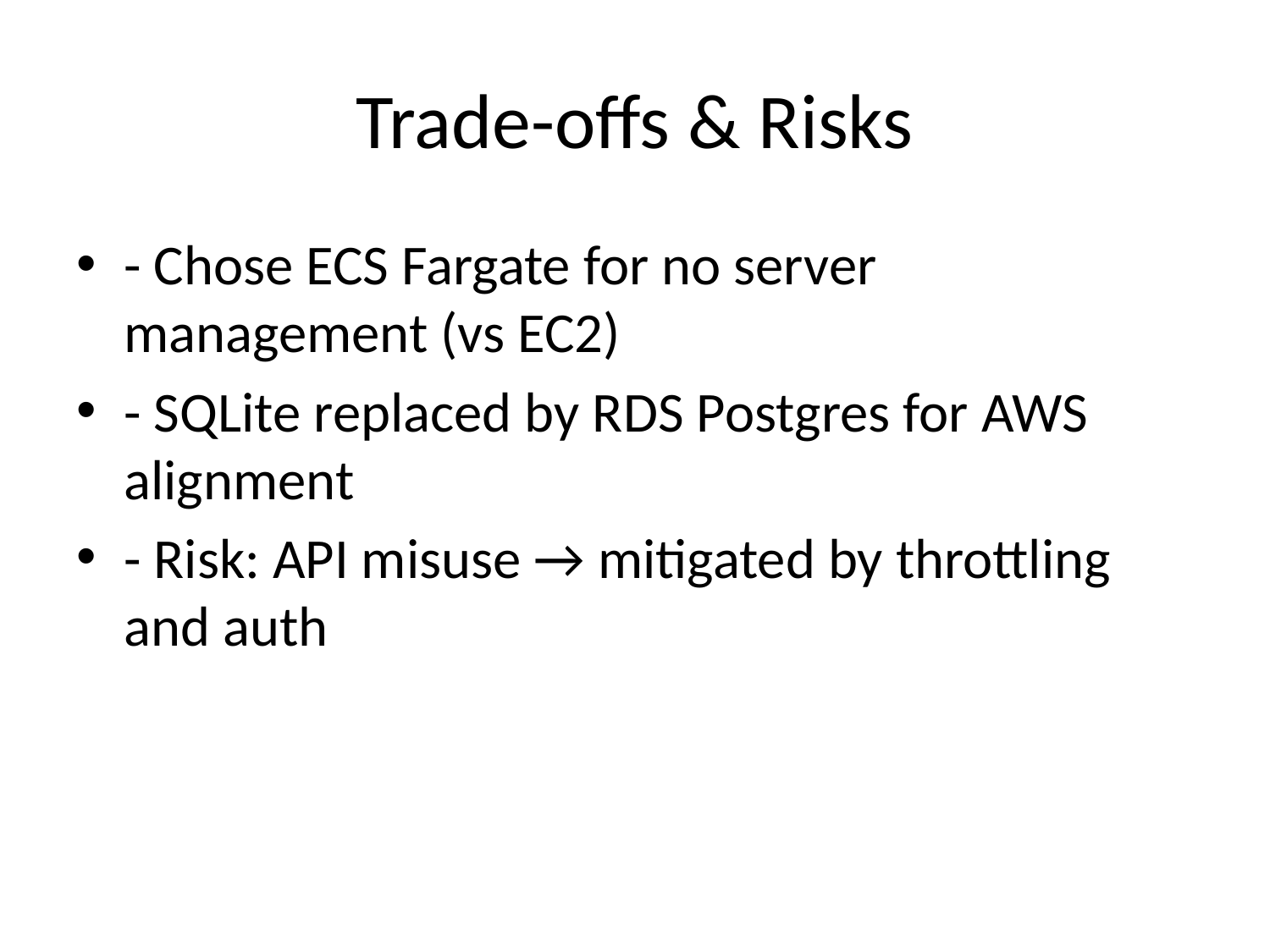

# Trade-offs & Risks
- Chose ECS Fargate for no server management (vs EC2)
- SQLite replaced by RDS Postgres for AWS alignment
- Risk: API misuse → mitigated by throttling and auth